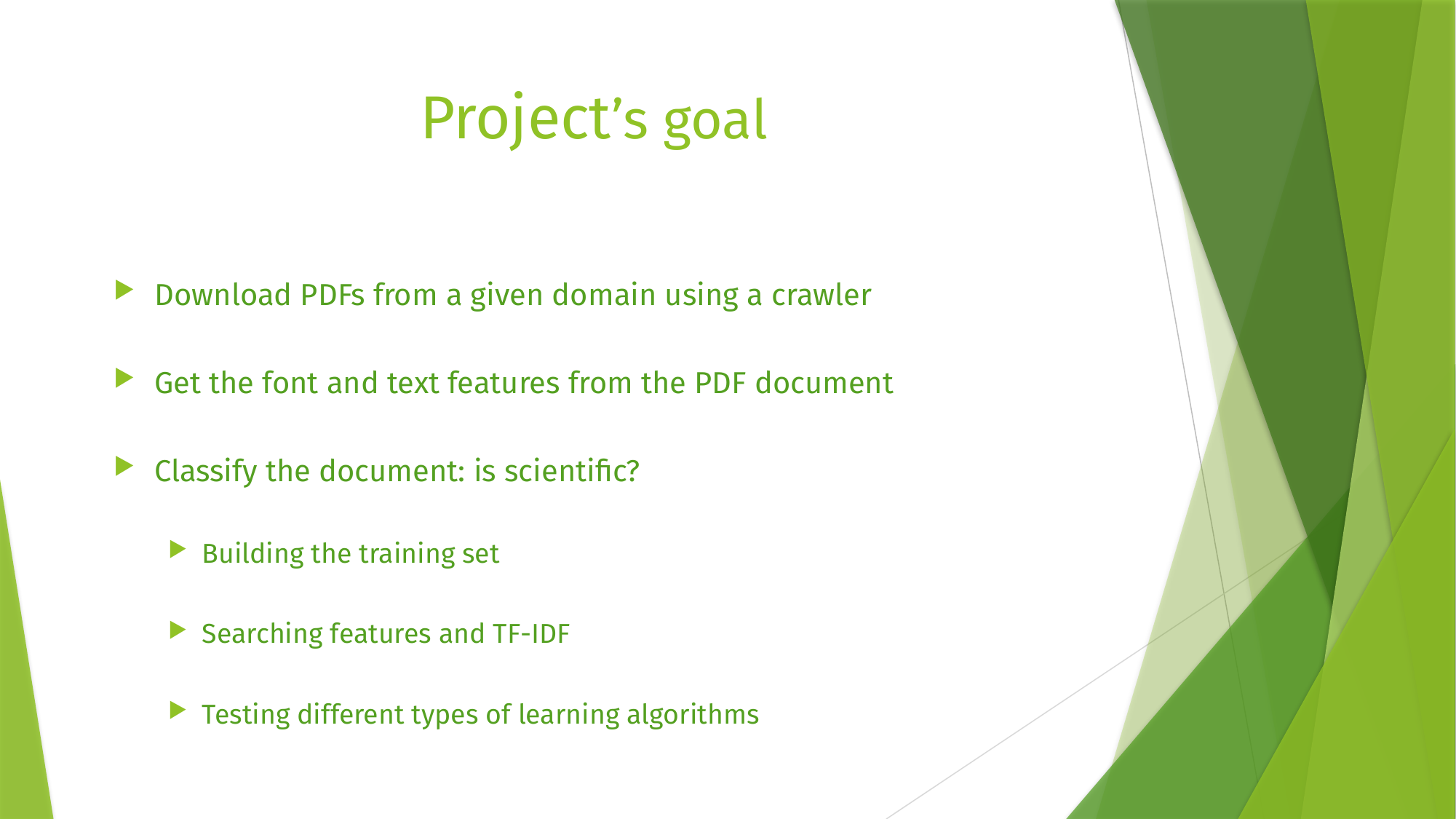

# Project’s goal
Download PDFs from a given domain using a crawler
Get the font and text features from the PDF document
Classify the document: is scientific?
Building the training set
Searching features and TF-IDF
Testing different types of learning algorithms